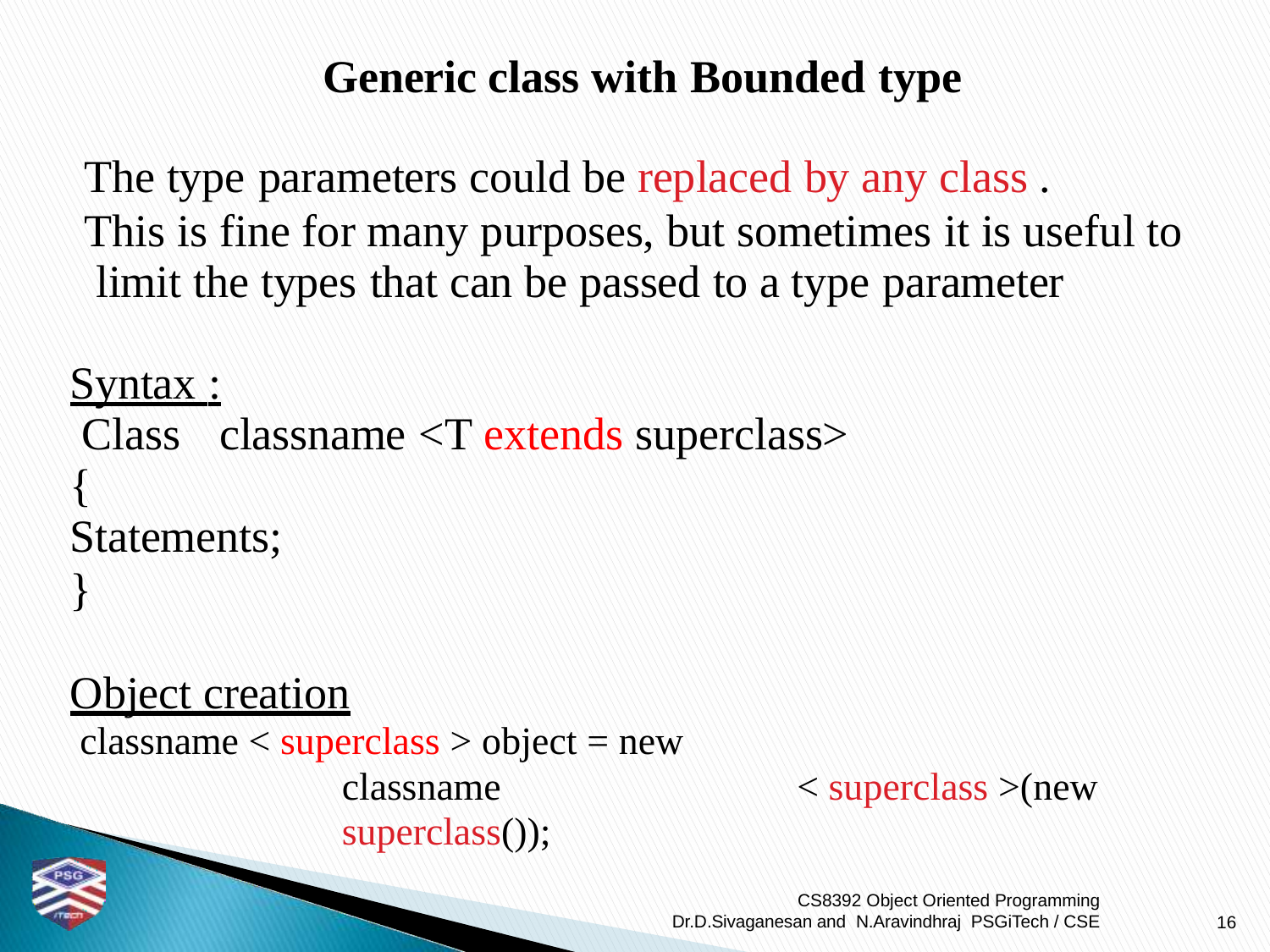

# Generic class with Bounded type
The type parameters could be replaced by any class .
This is fine for many purposes, but sometimes it is useful to  limit the types that can be passed to a type parameter

Syntax :
Class	classname <T extends superclass>
{
Statements;
}

Object creation
classname < superclass > object = new
classname	< superclass >(new superclass());
CS8392 Object Oriented Programming
Dr.D.Sivaganesan and N.Aravindhraj PSGiTech / CSE
16